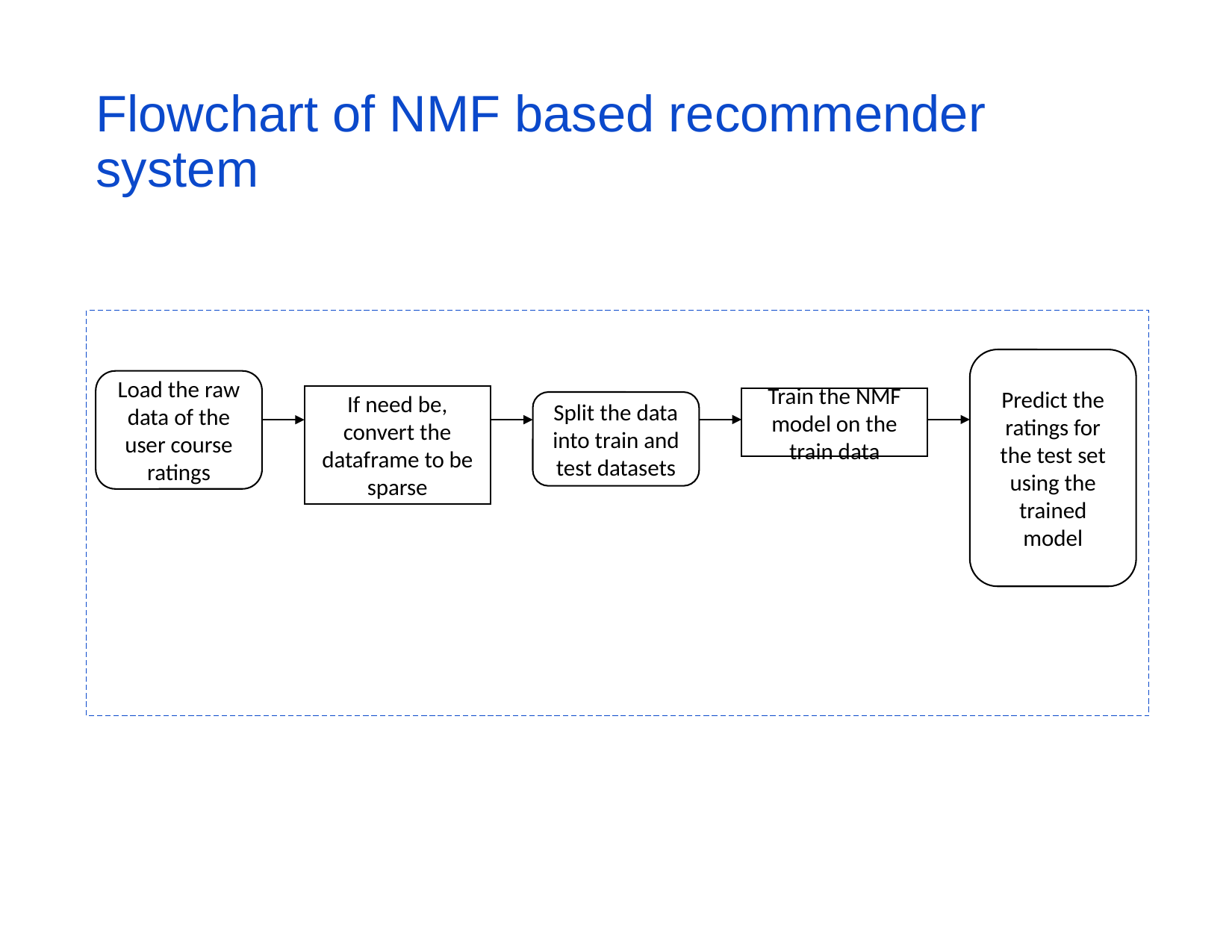

# Flowchart of NMF based recommender system

Predict the ratings for the test set using the trained model
Load the raw data of the user course ratings
If need be, convert the dataframe to be sparse
Train the NMF model on the train data
Split the data into train and test datasets